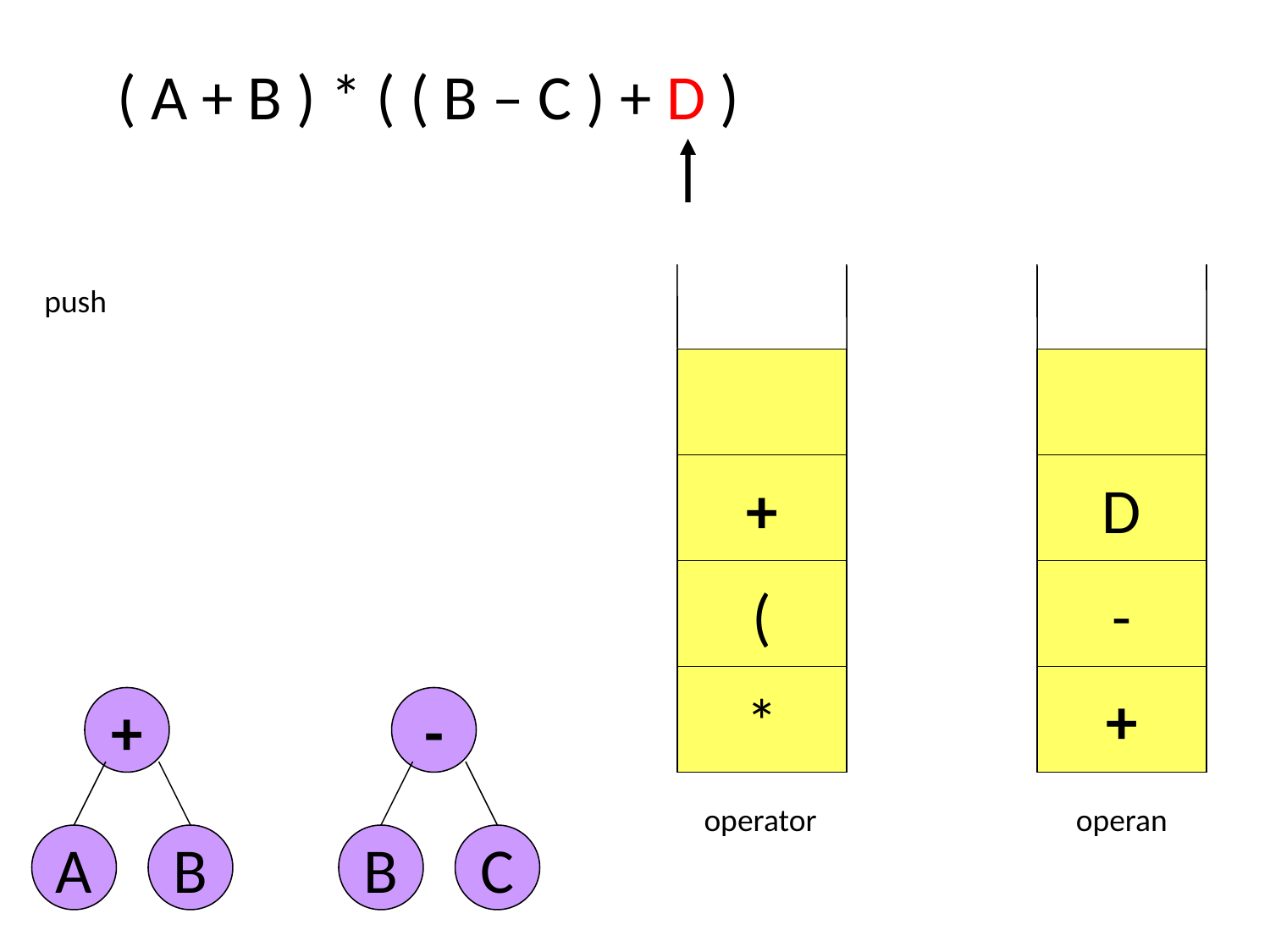

( A + B ) * ( ( B – C ) + D )

push

+
D
(
-
*
+
+

A
B
-

B
C
operator
operan